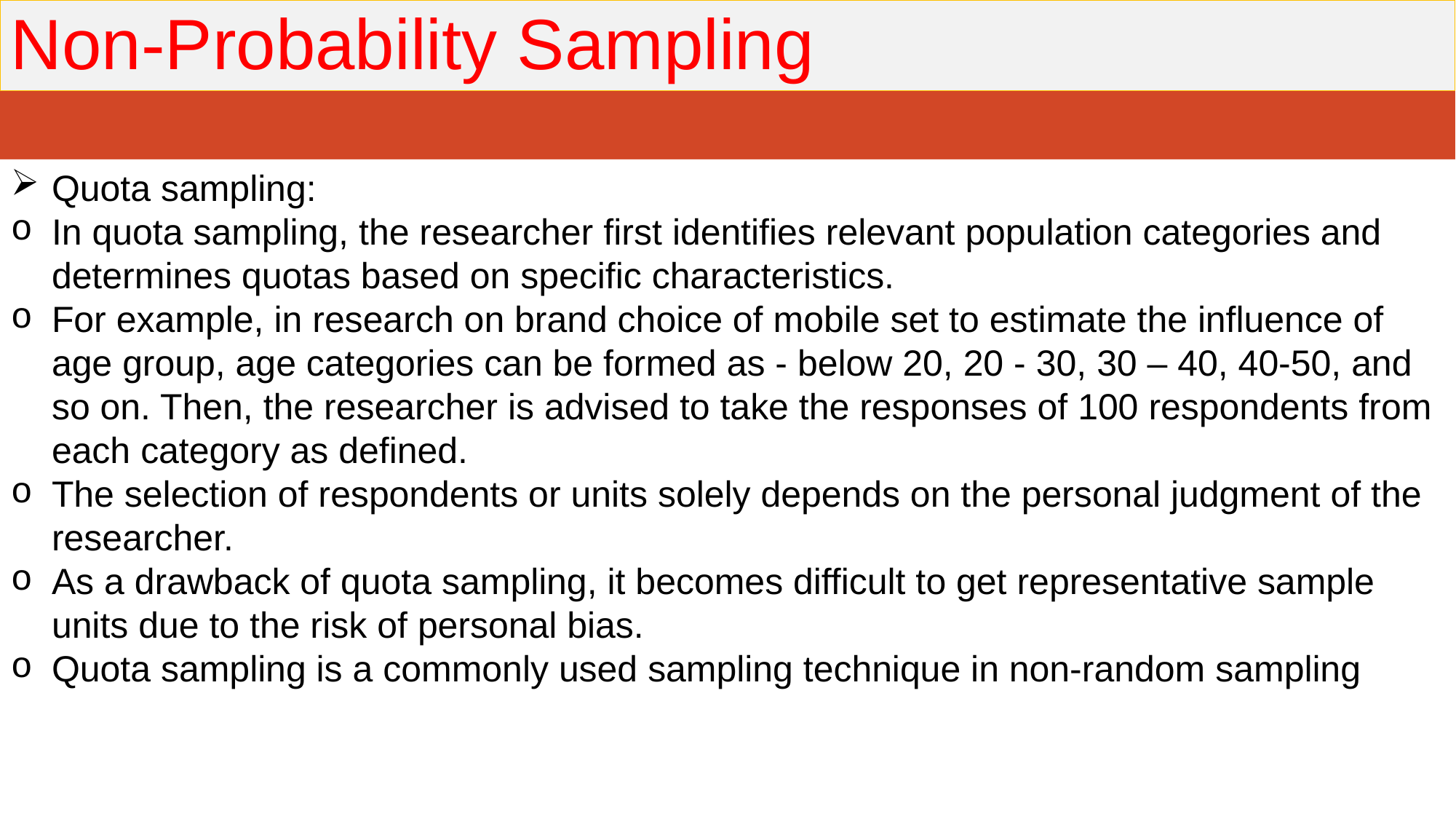

# Non-Probability Sampling
Quota sampling:
In quota sampling, the researcher first identifies relevant population categories and determines quotas based on specific characteristics.
For example, in research on brand choice of mobile set to estimate the influence of age group, age categories can be formed as - below 20, 20 - 30, 30 – 40, 40-50, and so on. Then, the researcher is advised to take the responses of 100 respondents from each category as defined.
The selection of respondents or units solely depends on the personal judgment of the researcher.
As a drawback of quota sampling, it becomes difficult to get representative sample units due to the risk of personal bias.
Quota sampling is a commonly used sampling technique in non-random sampling